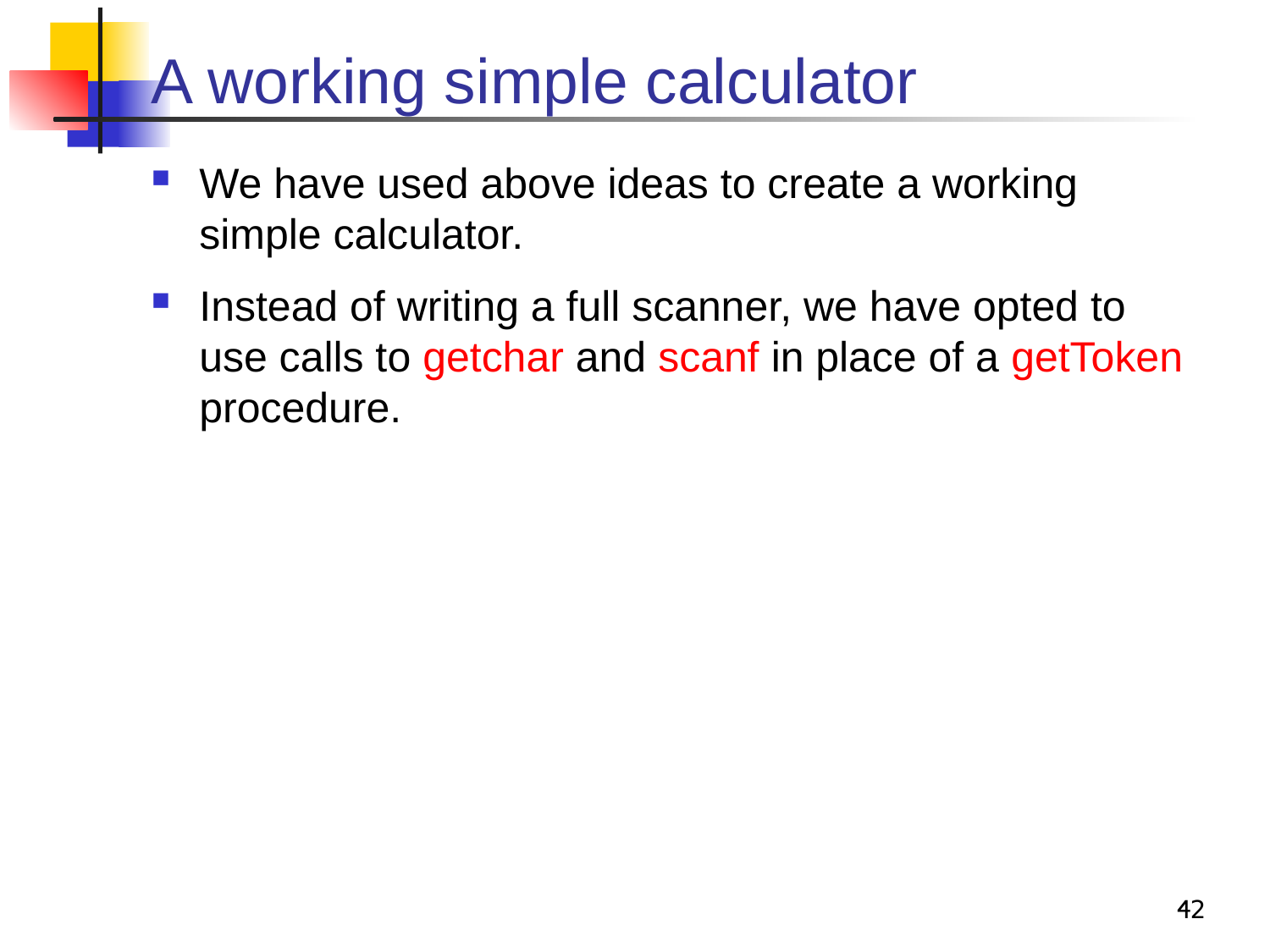

# A working simple calculator
We have used above ideas to create a working simple calculator.
Instead of writing a full scanner, we have opted to use calls to getchar and scanf in place of a getToken procedure.
42